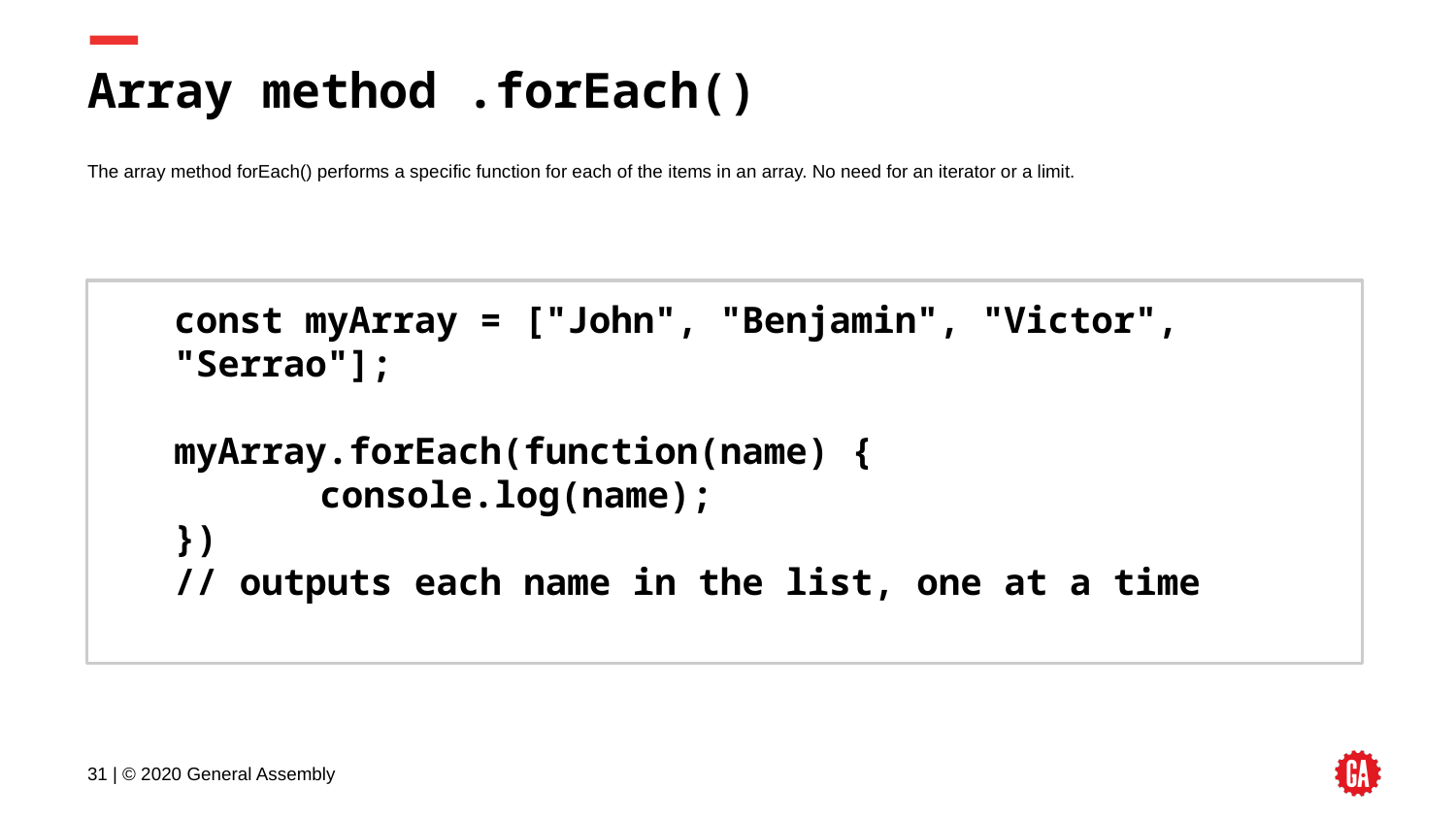

# Array method .forEach()
The array method forEach() performs a specific function for each of the items in an array. No need for an iterator or a limit.
const myArray = ["John", "Benjamin", "Victor", "Serrao"];

myArray.forEach(function(name) {
	console.log(name);
})
// outputs each name in the list, one at a time

31 | © 2020 General Assembly